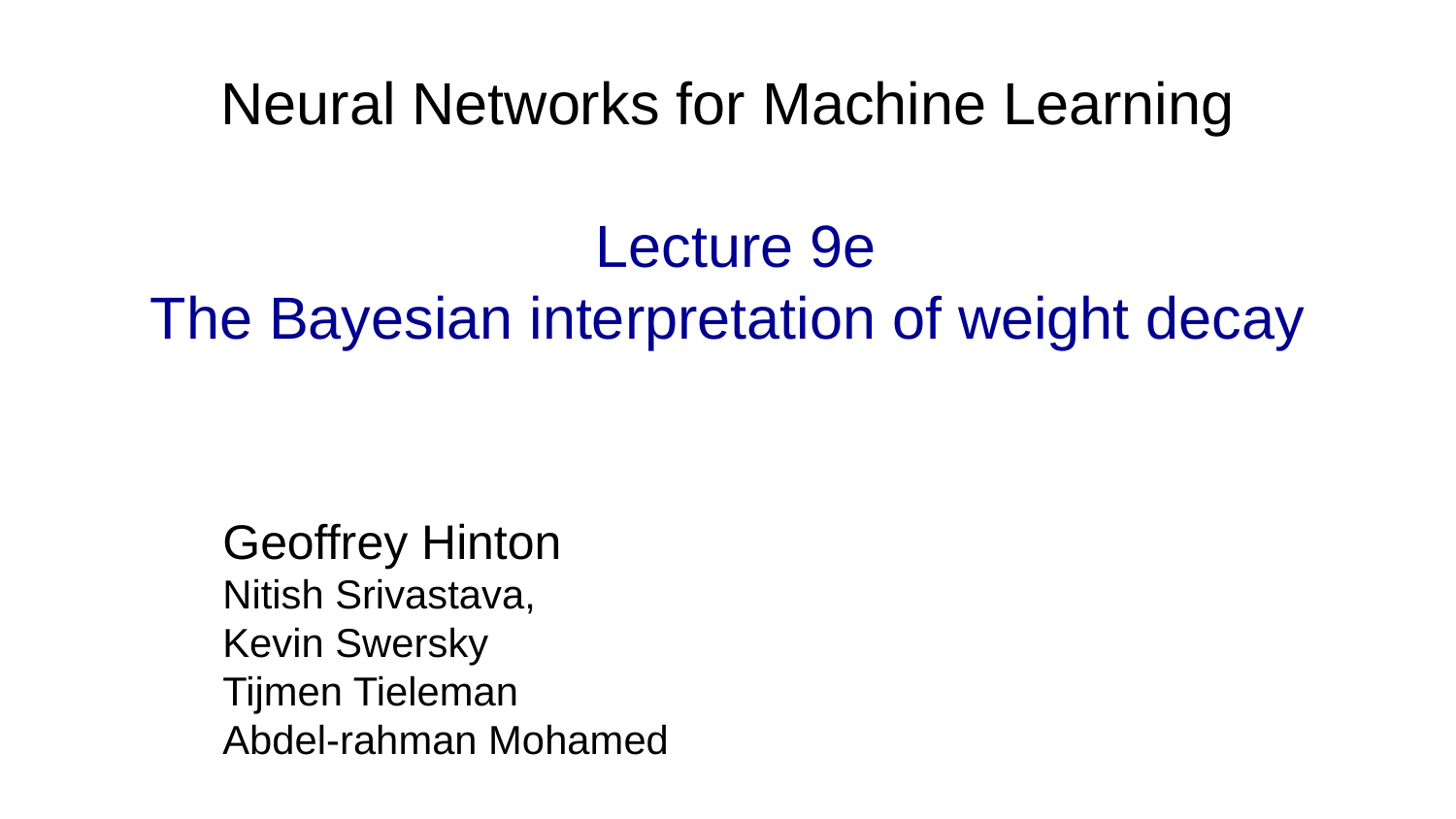

# Neural Networks for Machine Learning Lecture 9e The Bayesian interpretation of weight decay